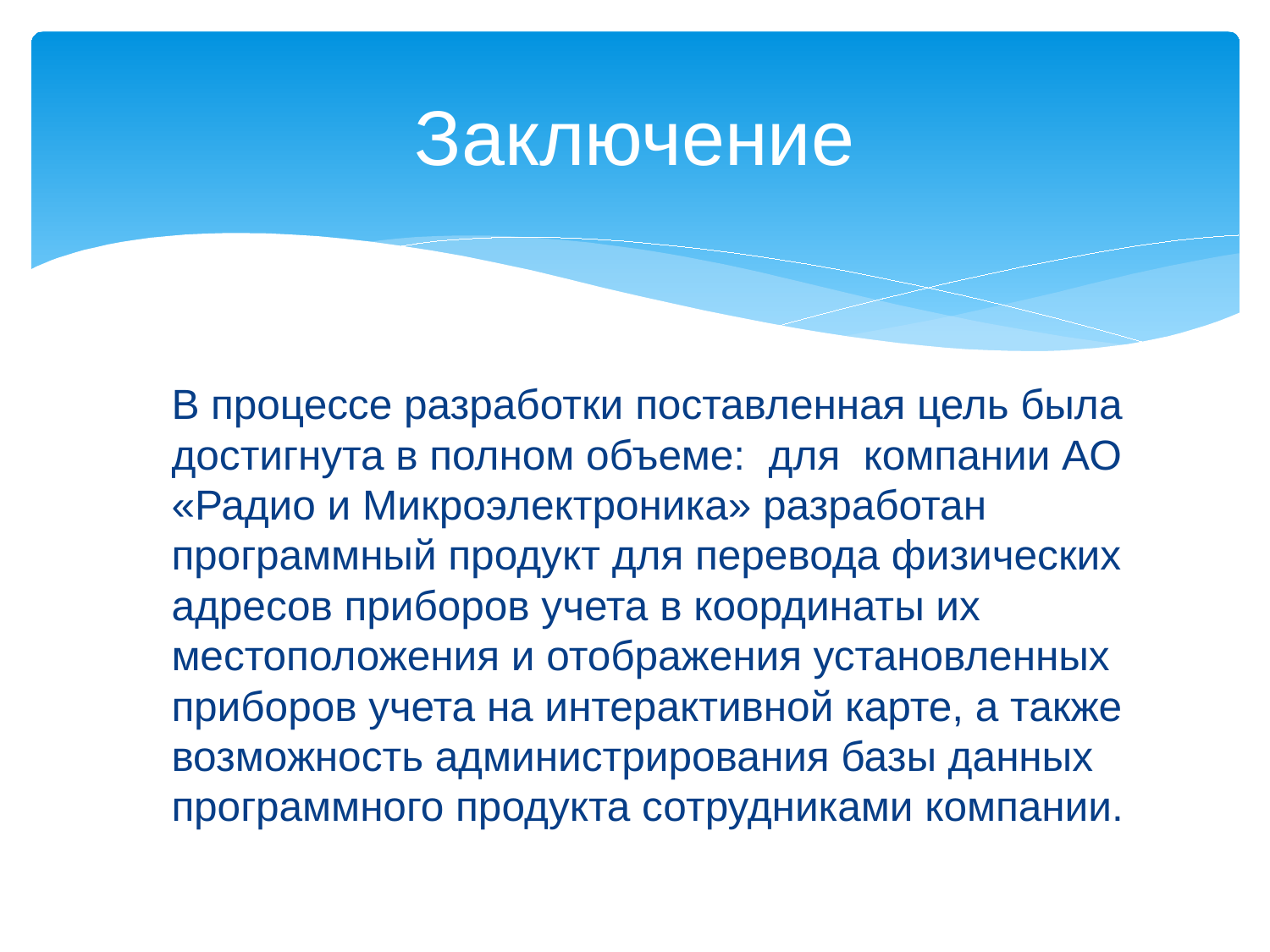

# Заключение
		В процессе разработки поставленная цель была достигнута в полном объеме:  для  компании АО «Радио и Микроэлектроника» разработан программный продукт для перевода физических адресов приборов учета в координаты их местоположения и отображения установленных приборов учета на интерактивной карте, а также возможность администрирования базы данных программного продукта сотрудниками компании.